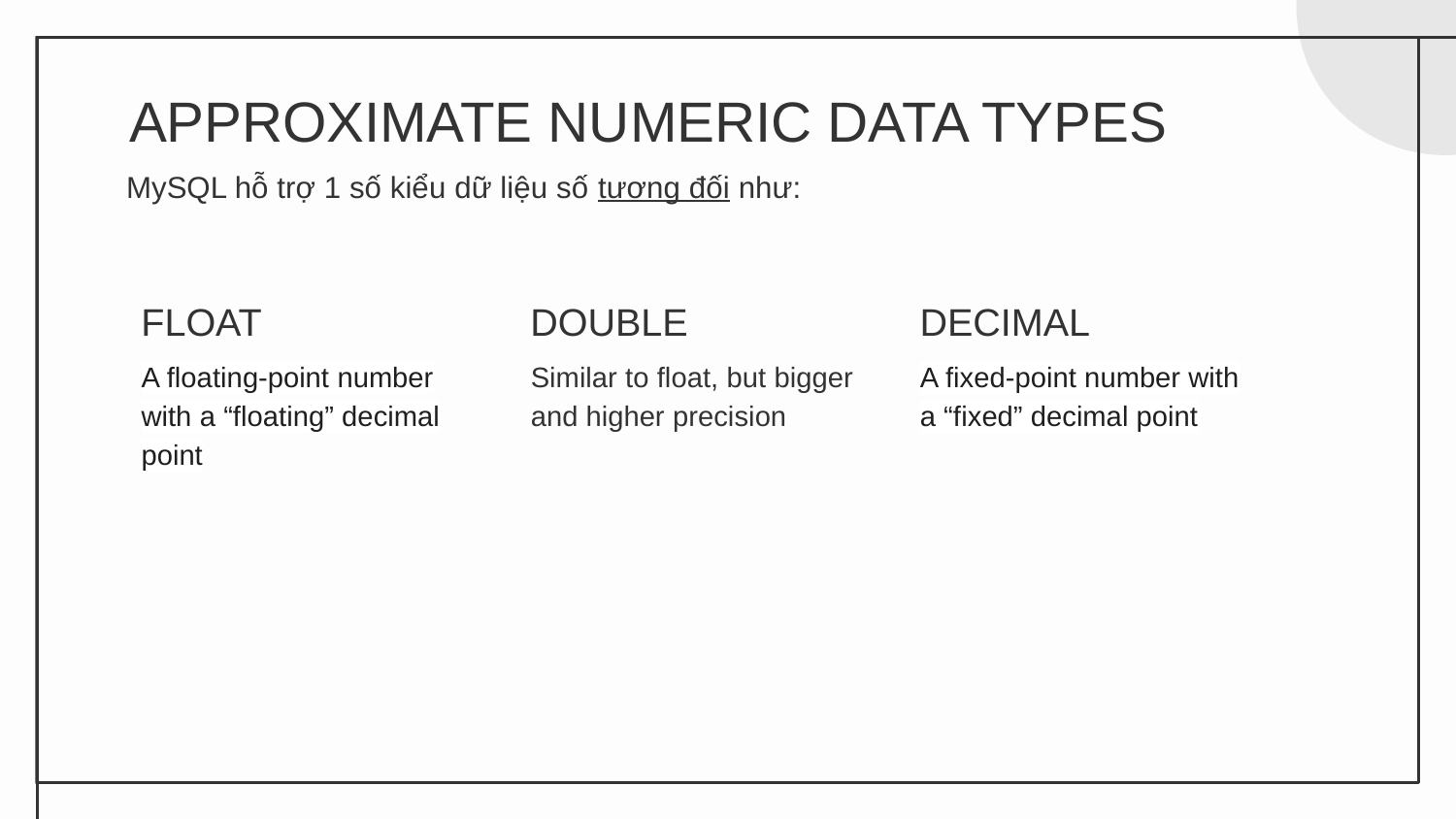

# APPROXIMATE NUMERIC DATA TYPES
MySQL hỗ trợ 1 số kiểu dữ liệu số tương đối như:
FLOAT
DOUBLE
DECIMAL
A floating-point number with a “floating” decimal point
Similar to float, but bigger and higher precision
A fixed-point number with a “fixed” decimal point